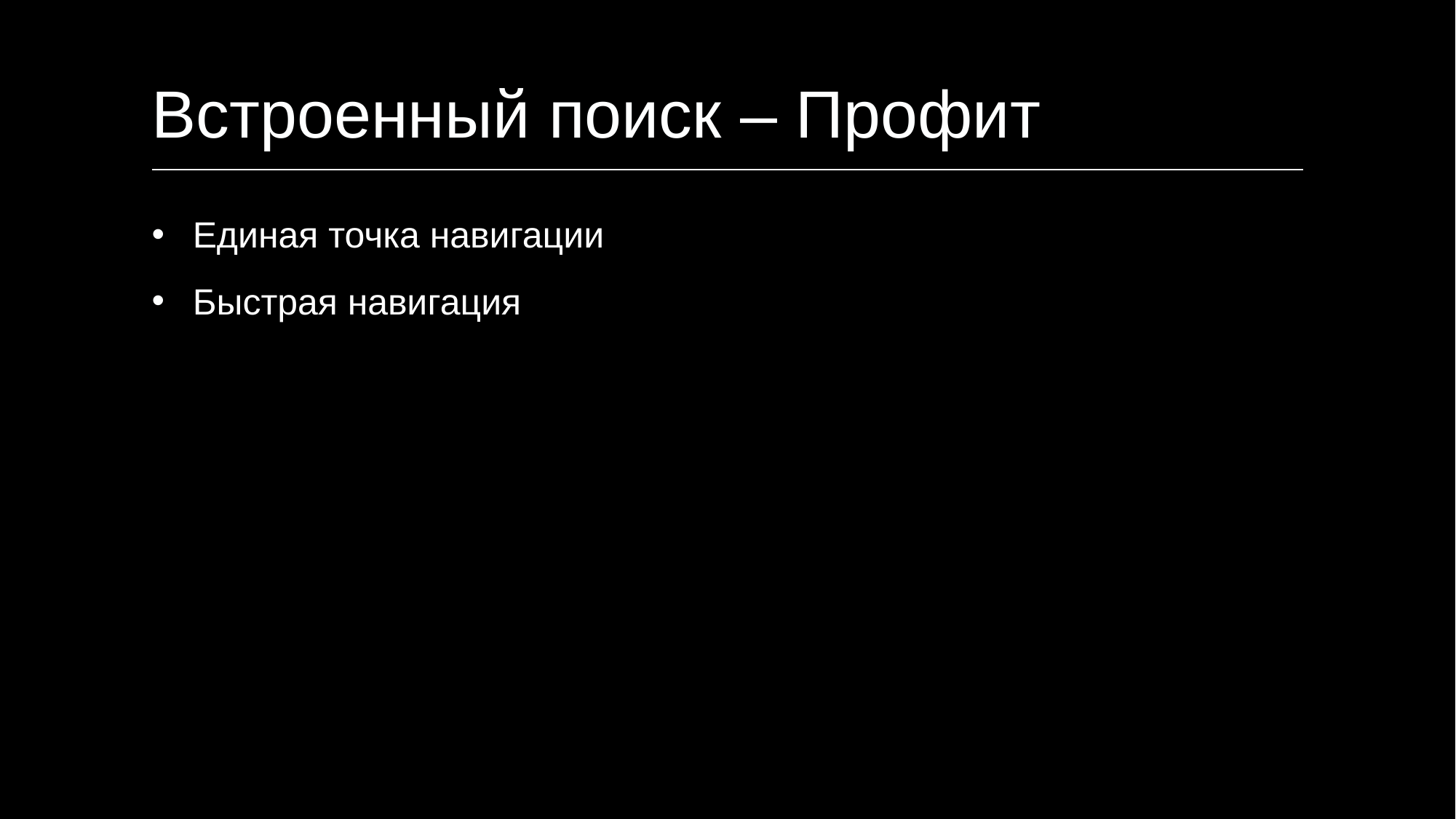

# Встроенный поиск – Профит
Единая точка навигации
Быстрая навигация